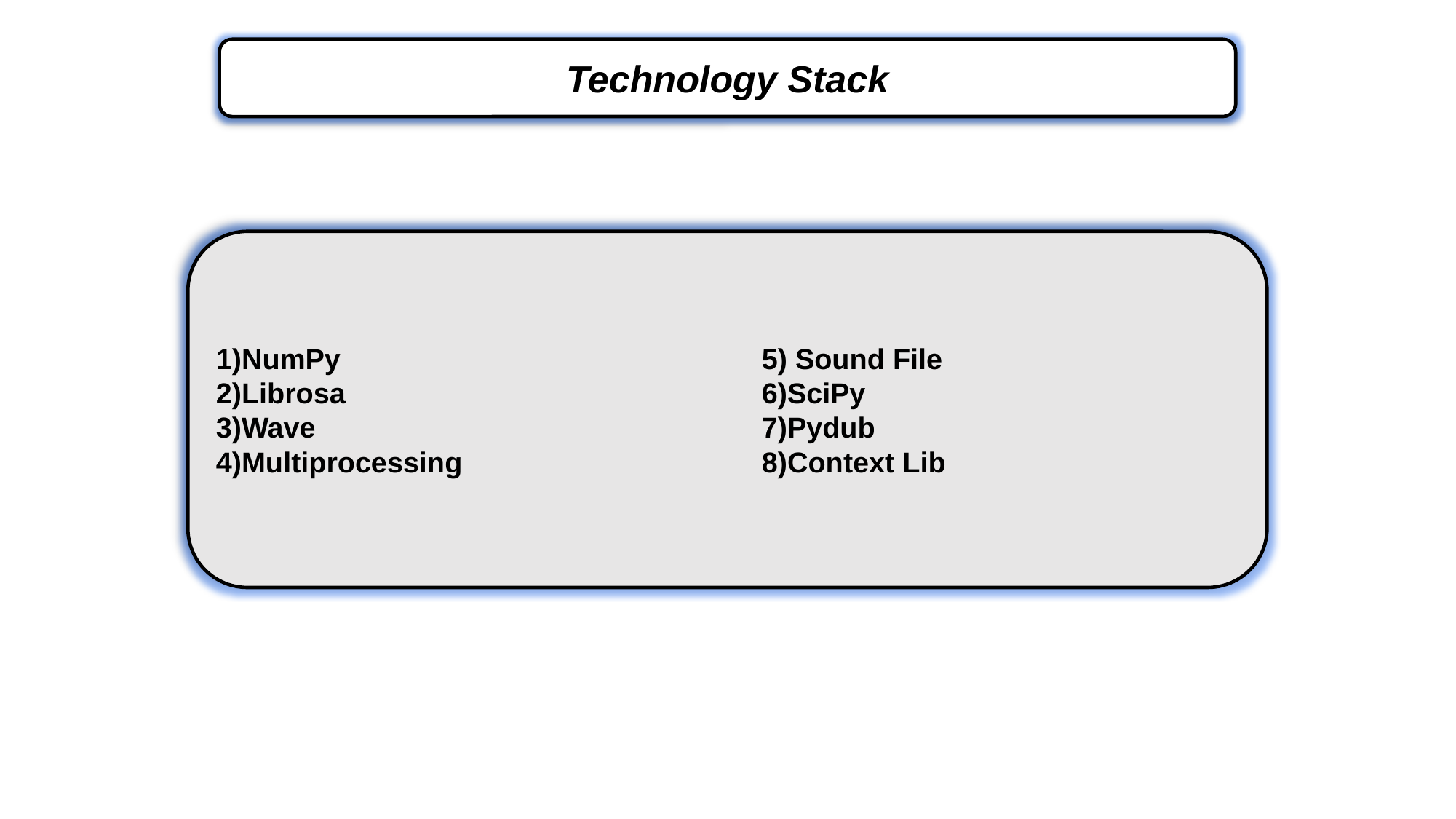

Technology Stack
1)NumPy				5) Sound File
2)Librosa				6)SciPy
3)Wave					7)Pydub
4)Multiprocessing			8)Context Lib